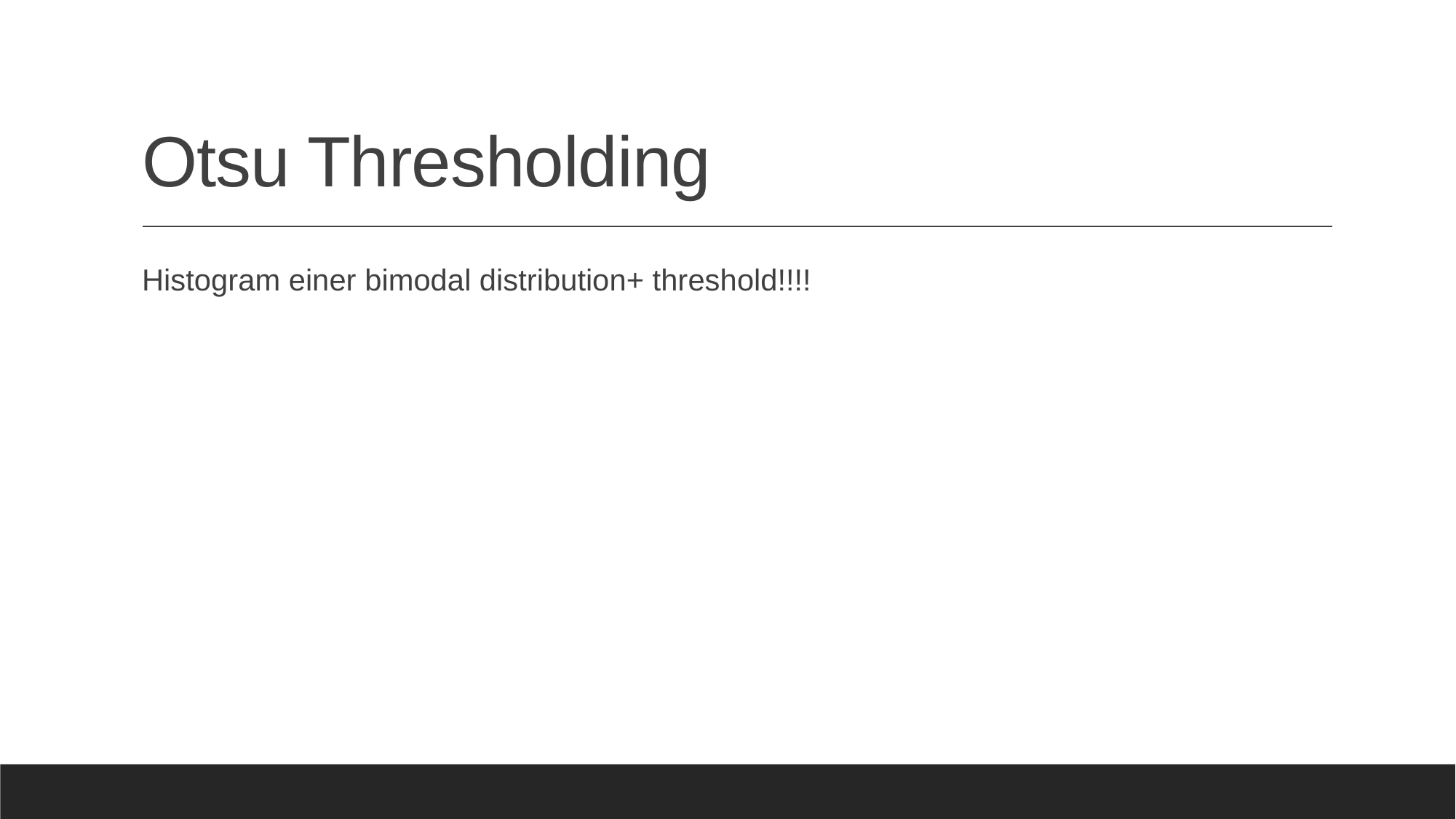

# Otsu Thresholding
Histogram einer bimodal distribution+ threshold!!!!